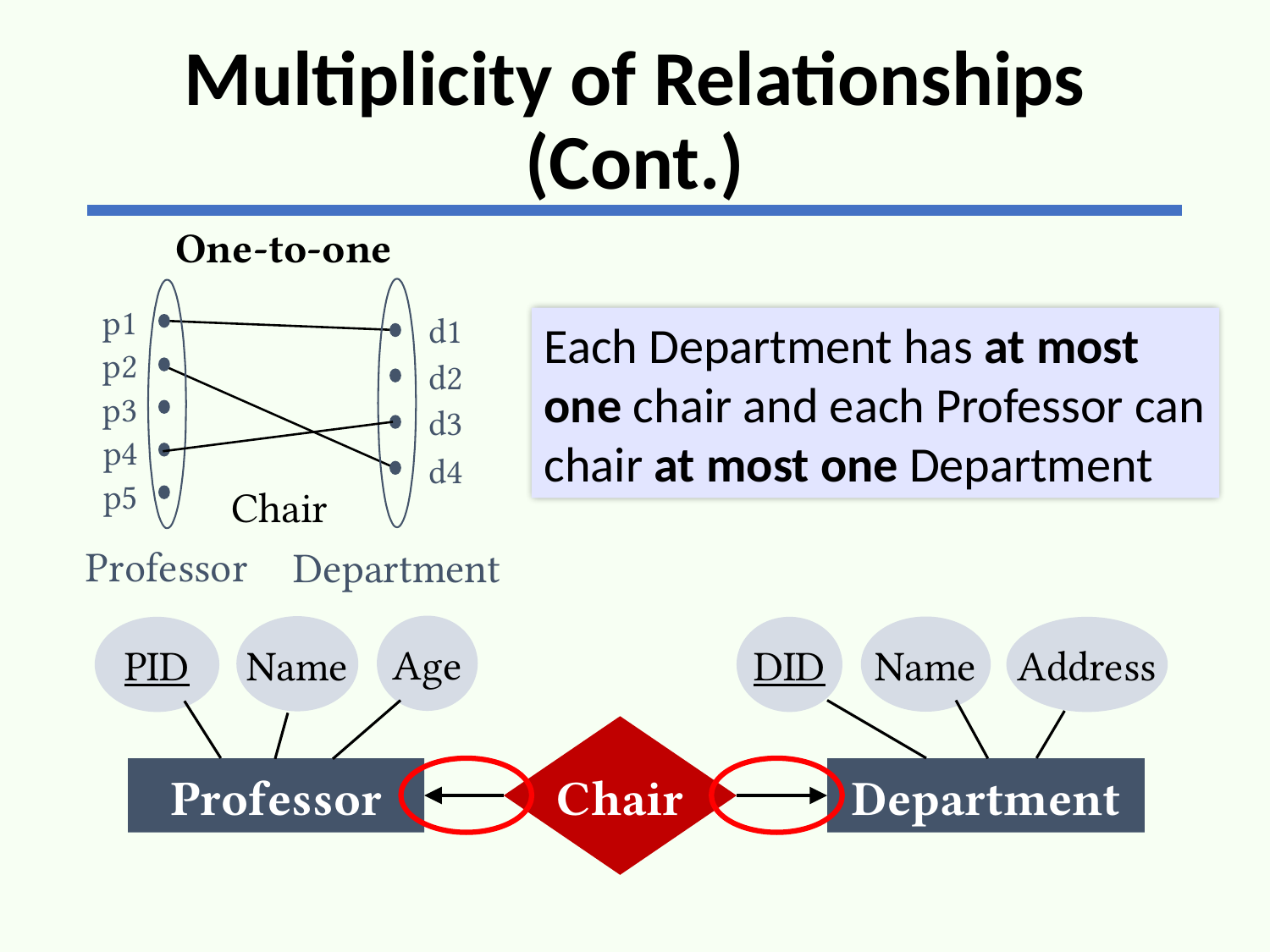

# Multiplicity of Relationships (Cont.)
One-to-one

p1
d1

p2
d2

p3
d3

p4

Professor
Department
d4
p5
Each Department has at most one chair and each Professor can chair at most one Department
Chair
Age
Name
Name
PID
DID
Address

Chair
Professor
Department